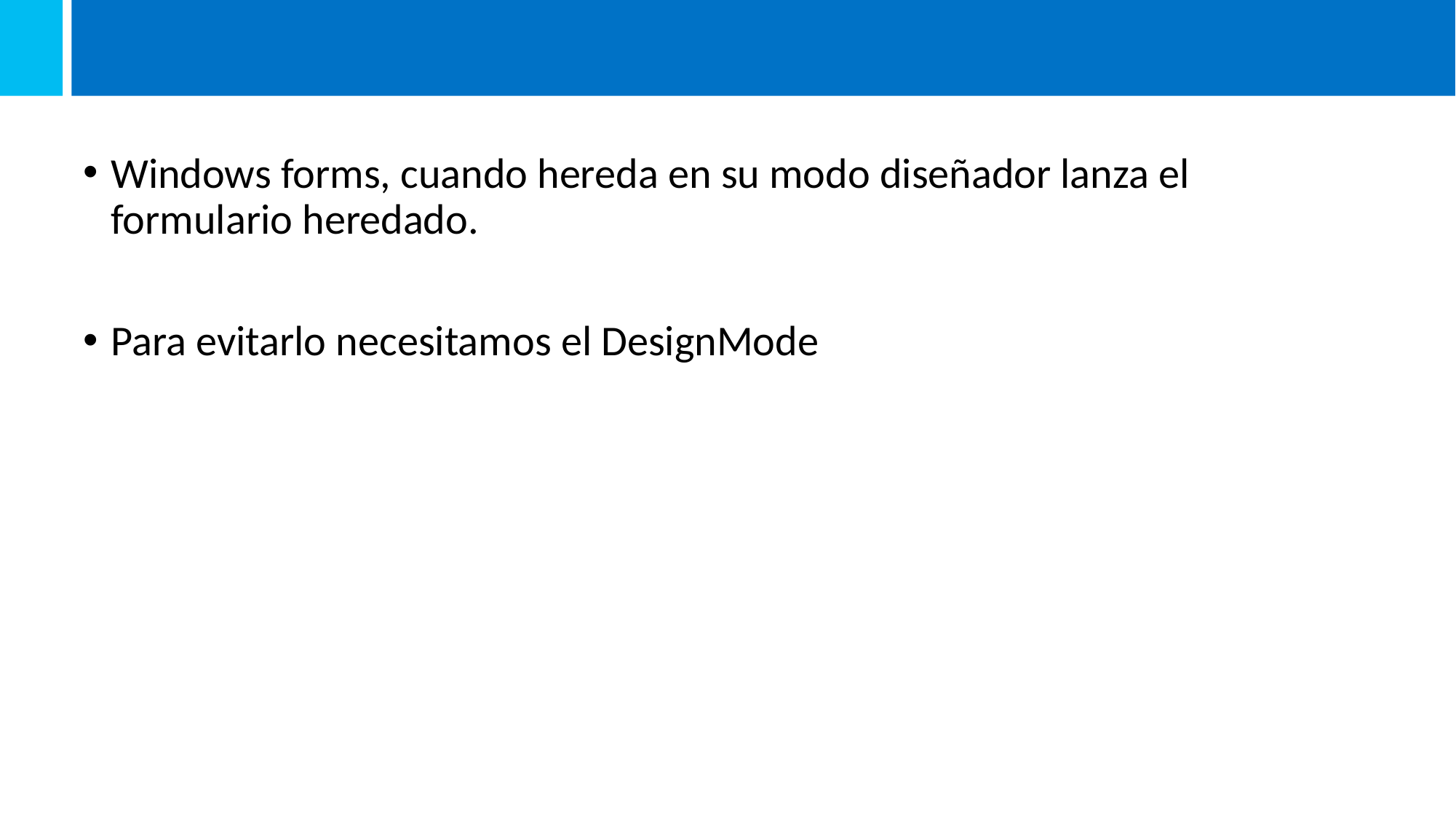

#
Windows forms, cuando hereda en su modo diseñador lanza el formulario heredado.

Para evitarlo necesitamos el DesignMode